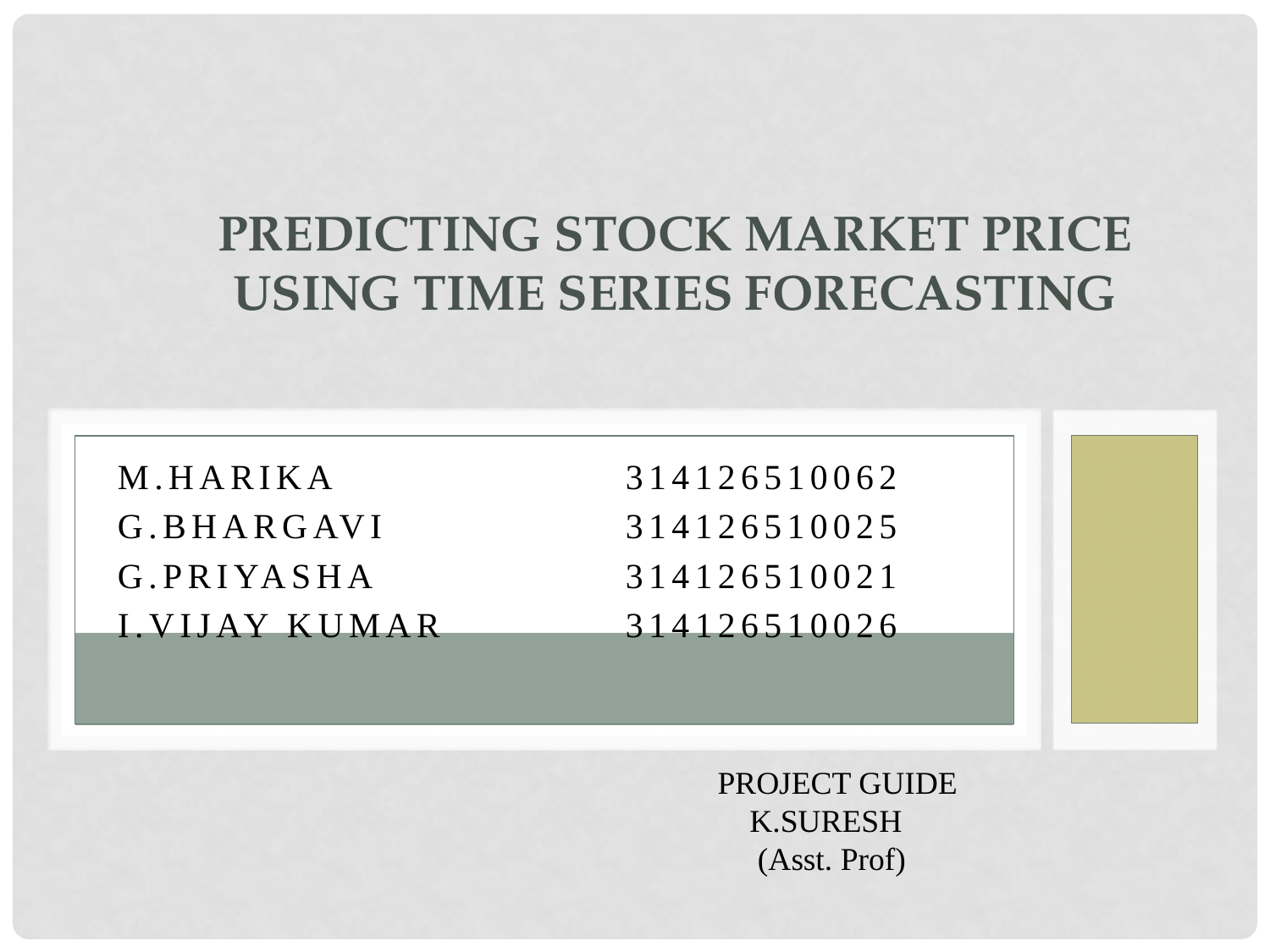

PREDICTING STOCK MARKET PRICE USING TIME SERIES FORECASTING
M.Harika			314126510062
G.Bhargavi		314126510025
G.Priyasha		314126510021
I.Vijay Kumar		314126510026
PROJECT GUIDE
    K.SURESH
     (Asst. Prof)